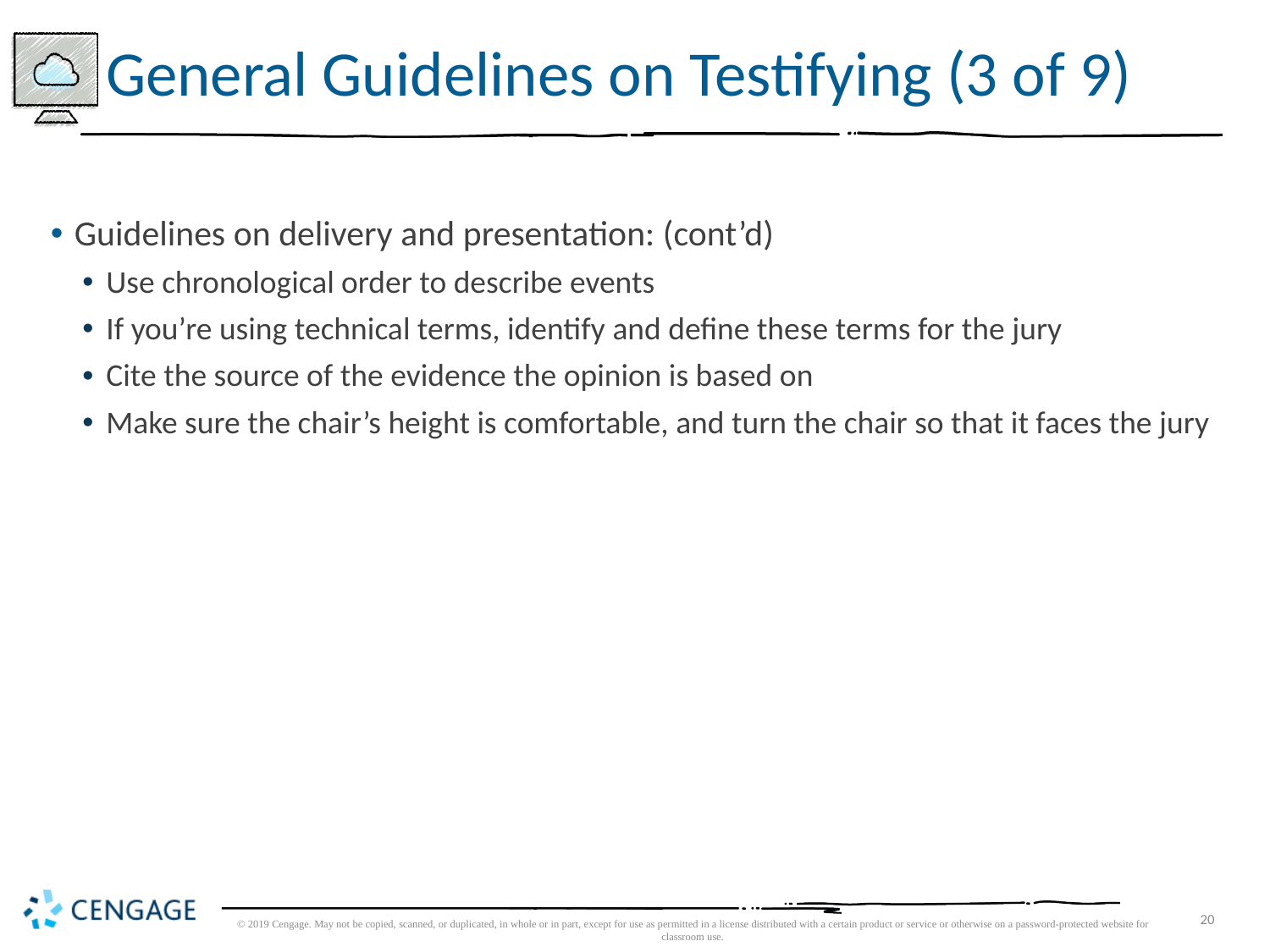

# General Guidelines on Testifying (3 of 9)
Guidelines on delivery and presentation: (cont’d)
Use chronological order to describe events
If you’re using technical terms, identify and define these terms for the jury
Cite the source of the evidence the opinion is based on
Make sure the chair’s height is comfortable, and turn the chair so that it faces the jury
© 2019 Cengage. May not be copied, scanned, or duplicated, in whole or in part, except for use as permitted in a license distributed with a certain product or service or otherwise on a password-protected website for classroom use.